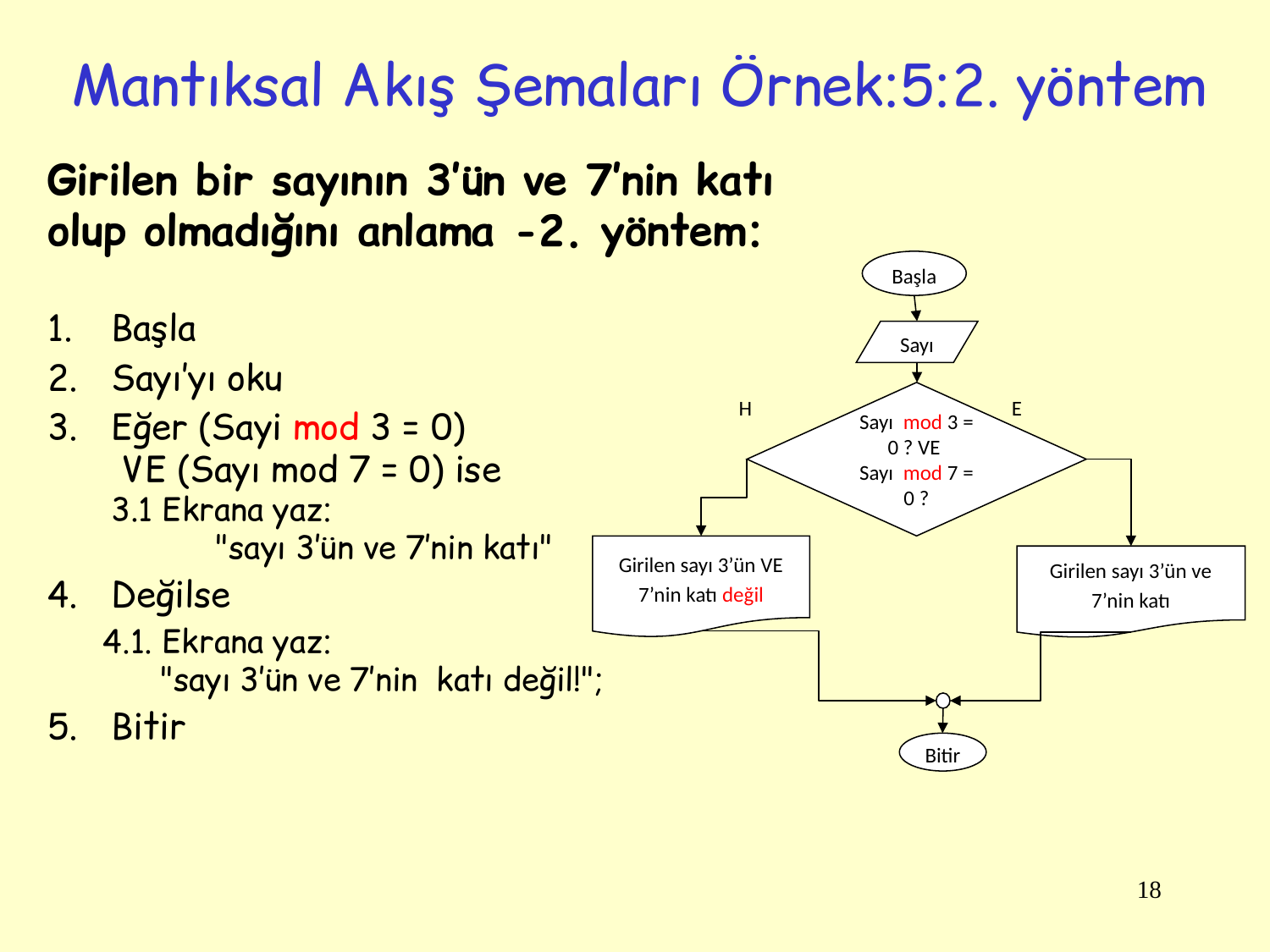

# Mantıksal Akış Şemaları Örnek:5:2. yöntem
Girilen bir sayının 3’ün ve 7’nin katı olup olmadığını anlama -2. yöntem:

Başla
Sayı’yı oku
Eğer (Sayi mod 3 = 0)
 VE (Sayı mod 7 = 0) ise
3.1 Ekrana yaz:
           "sayı 3’ün ve 7’nin katı"
Değilse
4.1. Ekrana yaz:
      "sayı 3’ün ve 7’nin  katı değil!";
Bitir
Başla
Sayı
Sayı  mod 3 = 0 ? VE
Sayı  mod 7 = 0 ?
Girilen sayı 3’ün VE 7’nin katı değil
Girilen sayı 3’ün ve 7’nin katı

Bitir
H
E
18